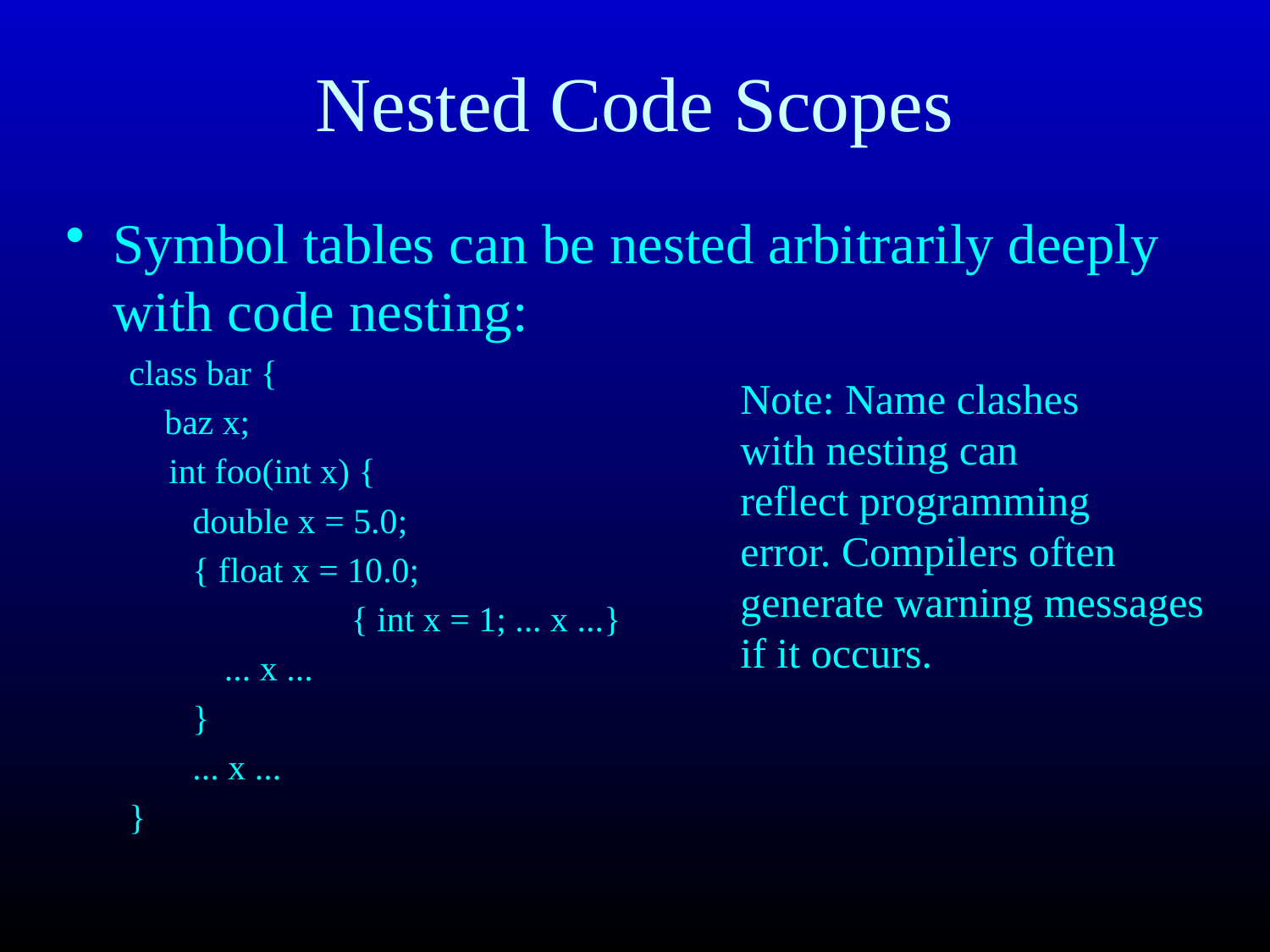

# Nested Code Scopes
Symbol tables can be nested arbitrarily deeply with code nesting:
class bar {
    baz x;
	int foo(int x) {
double x = 5.0;
{ float x = 10.0;
		{ int x = 1; ... x ...}
	... x ...
}
... x ...
}
Note: Name clashes
with nesting can
reflect programming
error. Compilers often
generate warning messages
if it occurs.